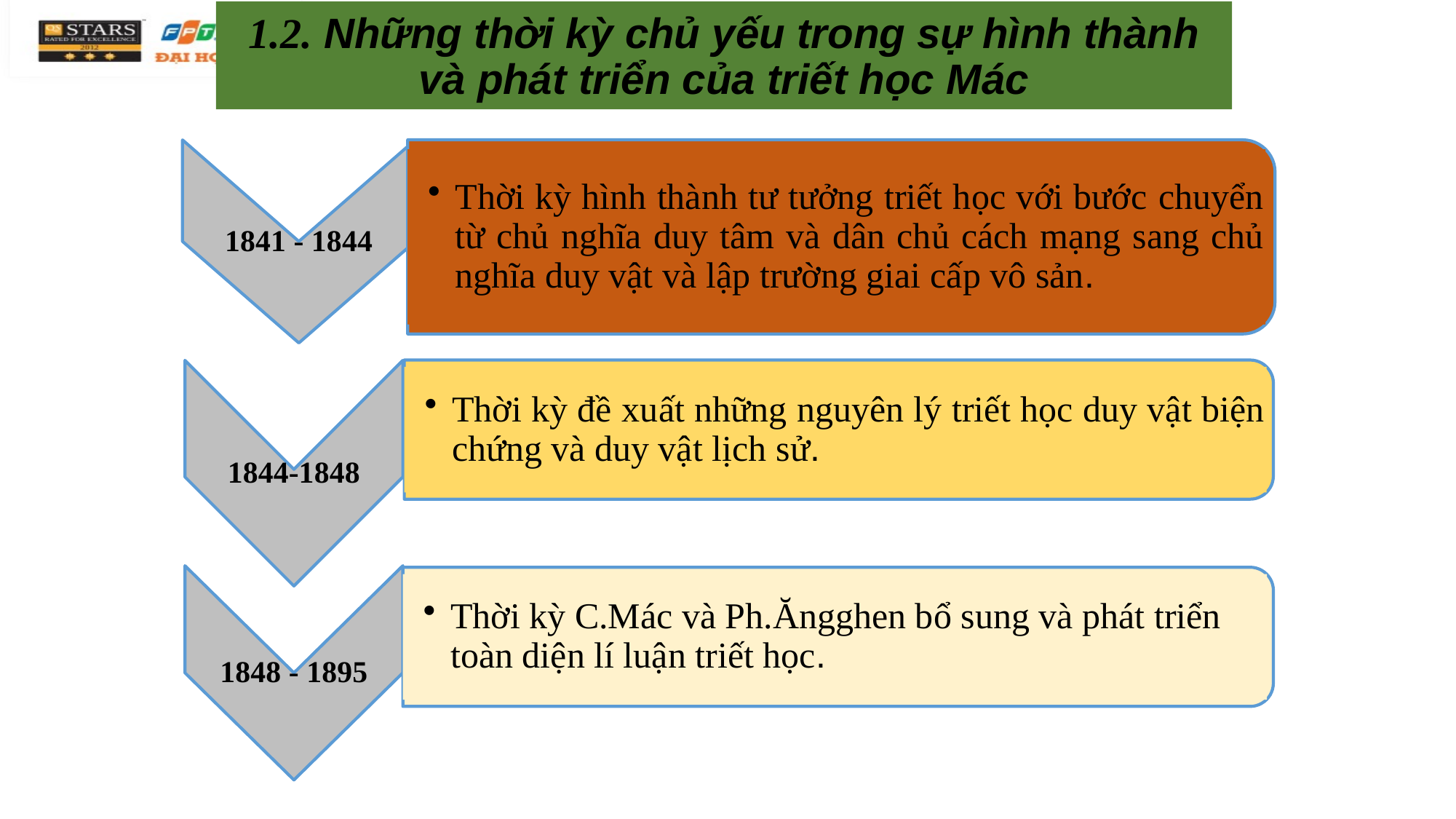

1.2. Những thời kỳ chủ yếu trong sự hình thành và phát triển của triết học Mác

Thời kỳ hình thành tư tưởng triết học với bước chuyển từ chủ nghĩa duy tâm và dân chủ cách mạng sang chủ nghĩa duy vật và lập trường giai cấp vô sản.

1841 - 1844

Thời kỳ đề xuất những nguyên lý triết học duy vật biện chứng và duy vật lịch sử.

1844-1848

1848 - 1895

Thời kỳ C.Mác và Ph.Ăngghen bổ sung và phát triển toàn diện lí luận triết học.